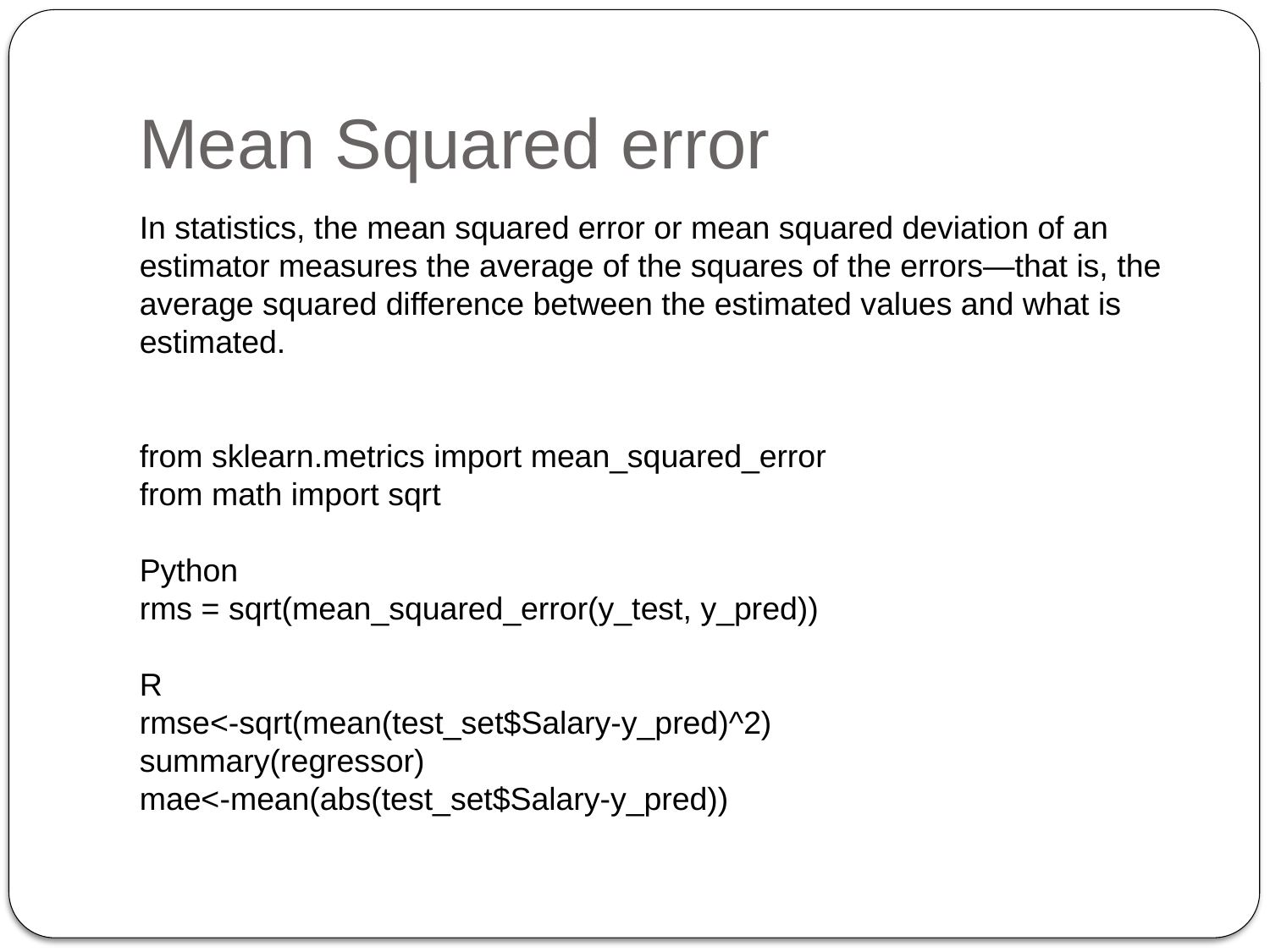

Mean Squared error
In statistics, the mean squared error or mean squared deviation of an estimator measures the average of the squares of the errors—that is, the average squared difference between the estimated values and what is estimated.

from sklearn.metrics import mean_squared_error
from math import sqrt

Python
rms = sqrt(mean_squared_error(y_test, y_pred))

R
rmse<-sqrt(mean(test_set$Salary-y_pred)^2)
summary(regressor)
mae<-mean(abs(test_set$Salary-y_pred))